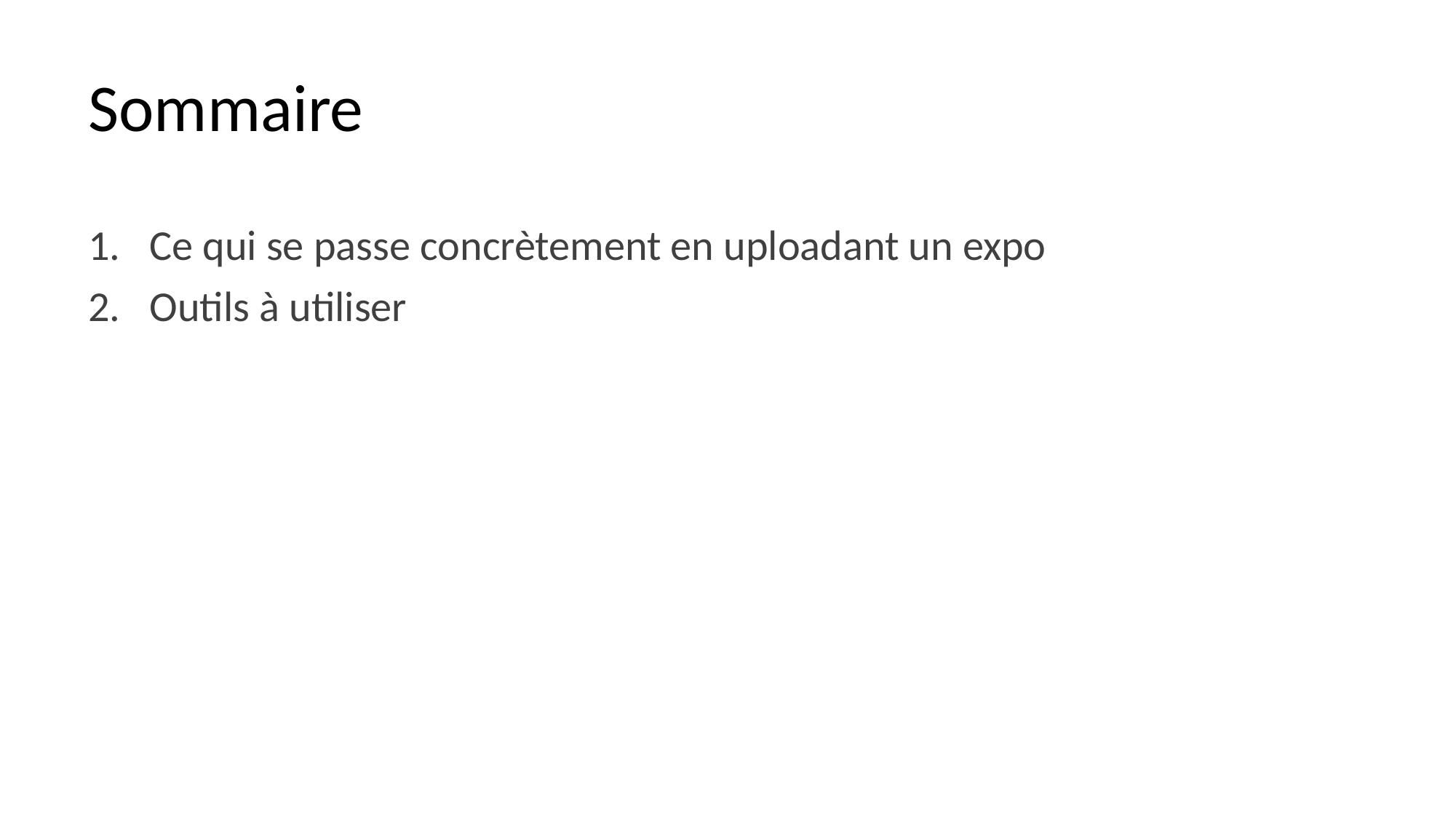

# Sommaire
Ce qui se passe concrètement en uploadant un expo
Outils à utiliser